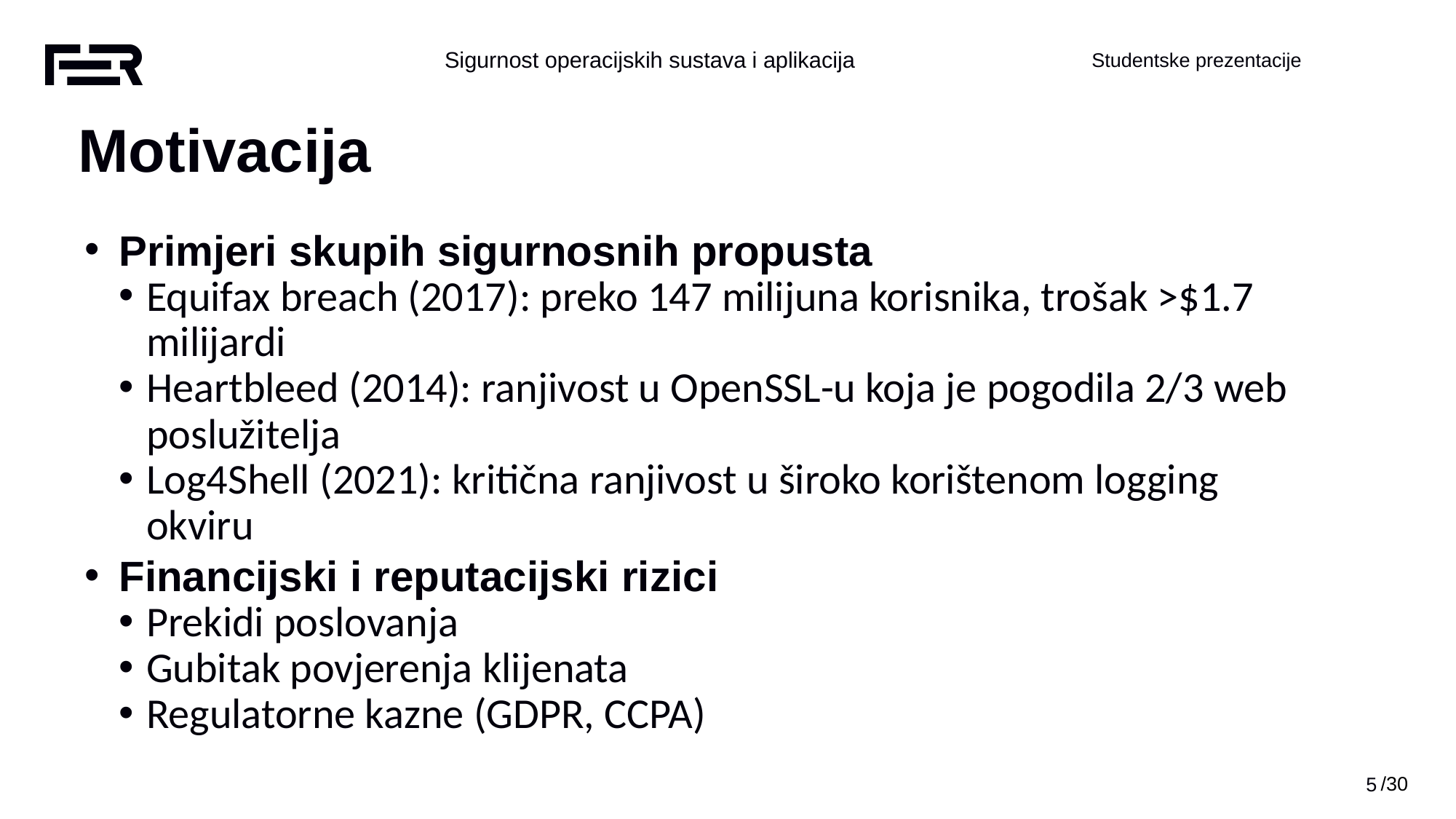

Motivacija
Primjeri skupih sigurnosnih propusta
Equifax breach (2017): preko 147 milijuna korisnika, trošak >$1.7 milijardi
Heartbleed (2014): ranjivost u OpenSSL-u koja je pogodila 2/3 web poslužitelja
Log4Shell (2021): kritična ranjivost u široko korištenom logging okviru
Financijski i reputacijski rizici
Prekidi poslovanja
Gubitak povjerenja klijenata
Regulatorne kazne (GDPR, CCPA)

/30
5